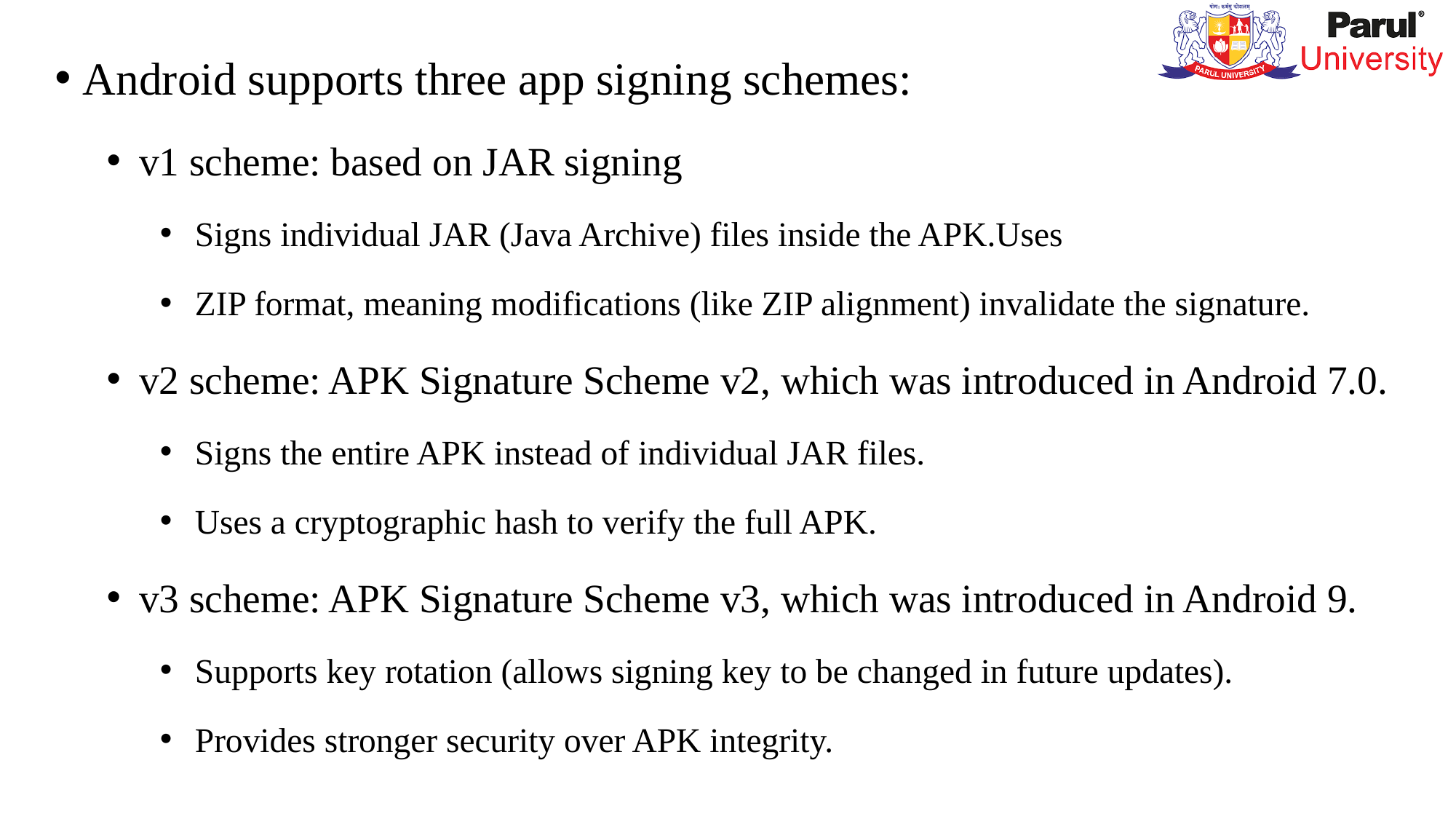

Android supports three app signing schemes:
v1 scheme: based on JAR signing
Signs individual JAR (Java Archive) files inside the APK.Uses
ZIP format, meaning modifications (like ZIP alignment) invalidate the signature.
v2 scheme: APK Signature Scheme v2, which was introduced in Android 7.0.
Signs the entire APK instead of individual JAR files.
Uses a cryptographic hash to verify the full APK.
v3 scheme: APK Signature Scheme v3, which was introduced in Android 9.
Supports key rotation (allows signing key to be changed in future updates).
Provides stronger security over APK integrity.